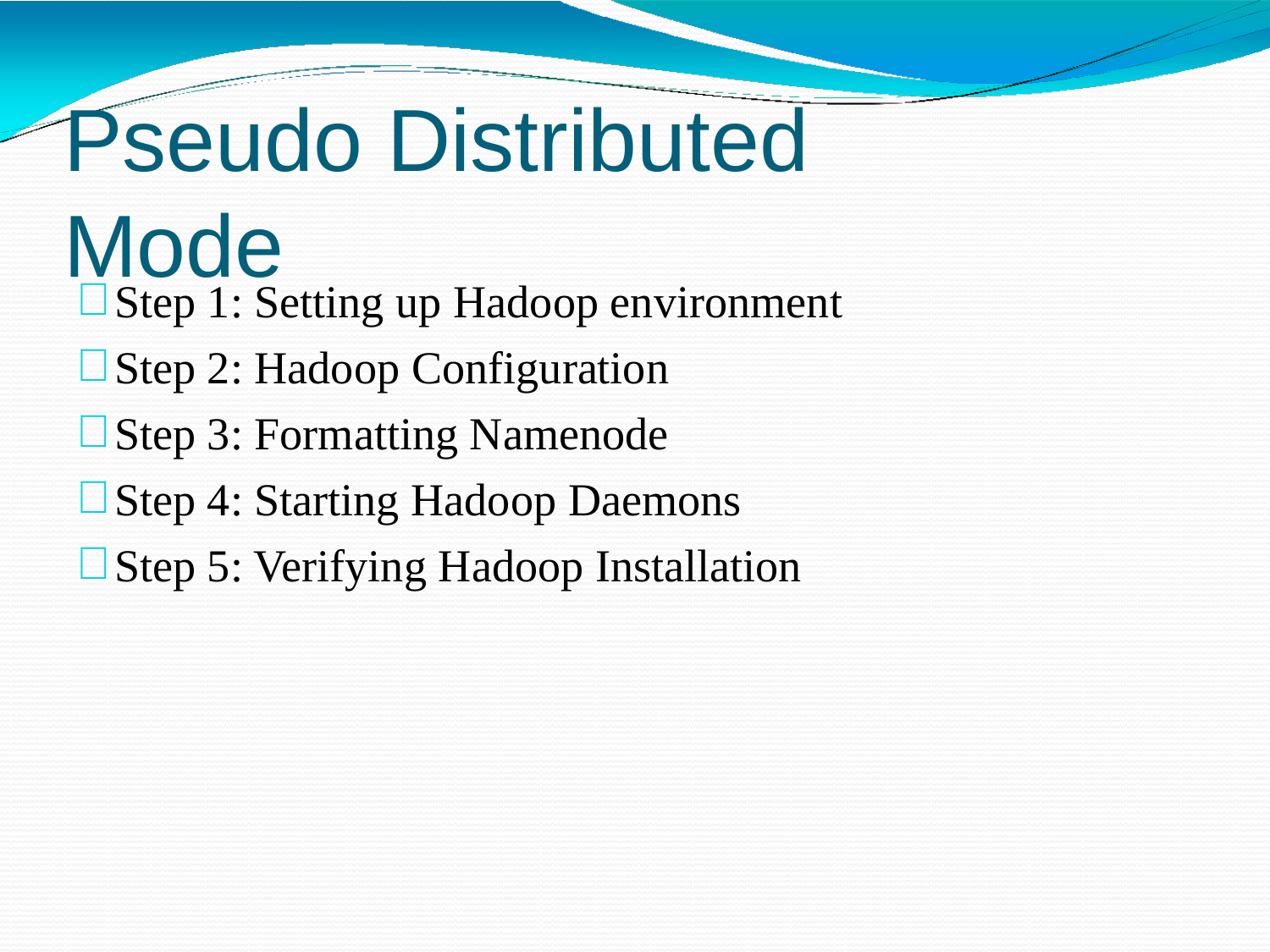

# Pseudo Distributed Mode
Step 1: Setting up Hadoop environment
Step 2: Hadoop Configuration
Step 3: Formatting Namenode
Step 4: Starting Hadoop Daemons
Step 5: Verifying Hadoop Installation